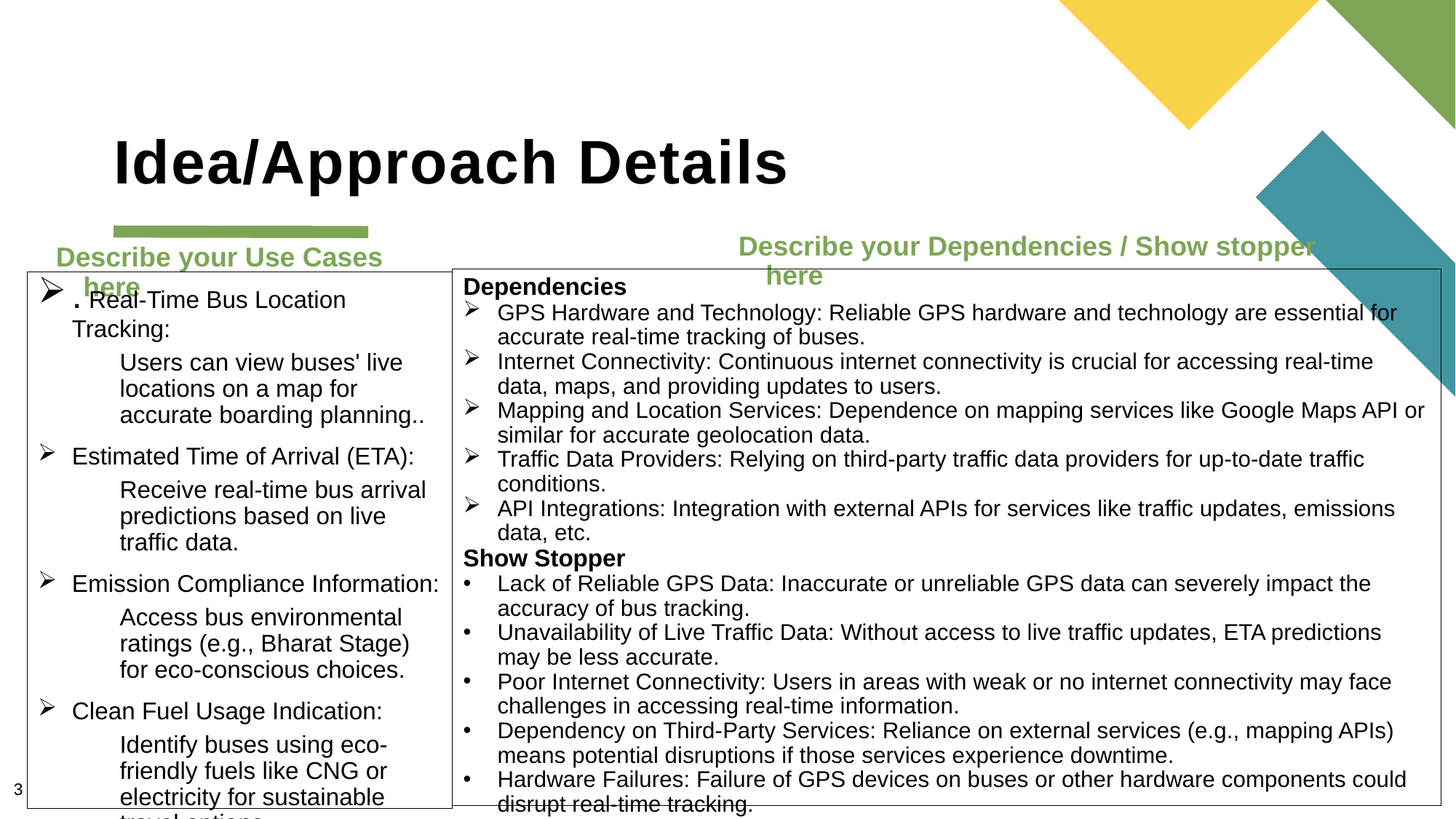

# Idea/Approach Details
Describe your Dependencies / Show stopper here
Describe your Use Cases here
Dependencies
GPS Hardware and Technology: Reliable GPS hardware and technology are essential for accurate real-time tracking of buses.
Internet Connectivity: Continuous internet connectivity is crucial for accessing real-time data, maps, and providing updates to users.
Mapping and Location Services: Dependence on mapping services like Google Maps API or similar for accurate geolocation data.
Traffic Data Providers: Relying on third-party traffic data providers for up-to-date traffic conditions.
API Integrations: Integration with external APIs for services like traffic updates, emissions data, etc.
Show Stopper
Lack of Reliable GPS Data: Inaccurate or unreliable GPS data can severely impact the accuracy of bus tracking.
Unavailability of Live Traffic Data: Without access to live traffic updates, ETA predictions may be less accurate.
Poor Internet Connectivity: Users in areas with weak or no internet connectivity may face challenges in accessing real-time information.
Dependency on Third-Party Services: Reliance on external services (e.g., mapping APIs) means potential disruptions if those services experience downtime.
Hardware Failures: Failure of GPS devices on buses or other hardware components could disrupt real-time tracking.
. Real-Time Bus Location Tracking:
Users can view buses' live locations on a map for accurate boarding planning..
Estimated Time of Arrival (ETA):
Receive real-time bus arrival predictions based on live traffic data.
Emission Compliance Information:
Access bus environmental ratings (e.g., Bharat Stage) for eco-conscious choices.
Clean Fuel Usage Indication:
Identify buses using eco-friendly fuels like CNG or electricity for sustainable travel options.
3